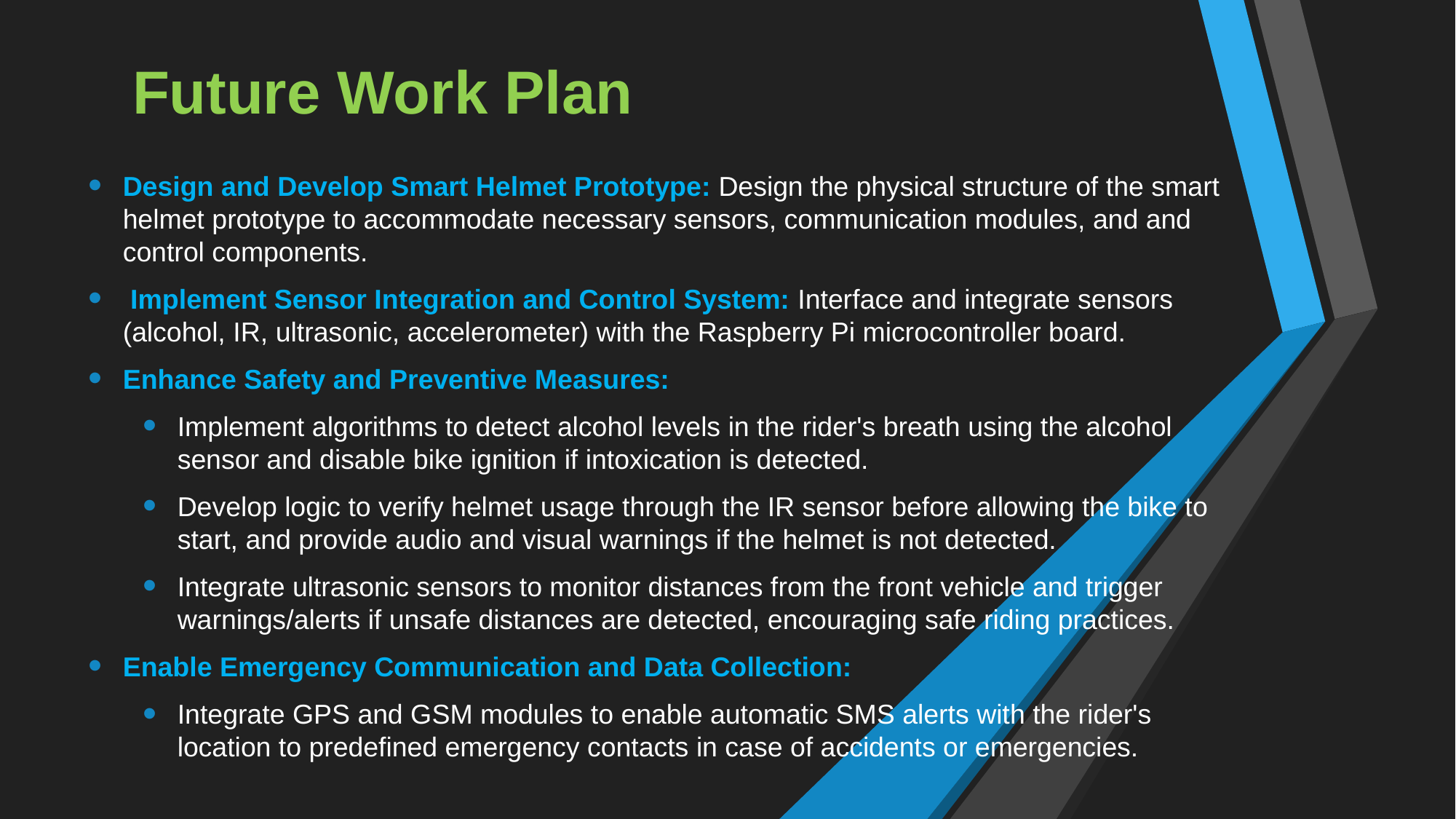

# Future Work Plan
Design and Develop Smart Helmet Prototype: Design the physical structure of the smart helmet prototype to accommodate necessary sensors, communication modules, and and control components.
 Implement Sensor Integration and Control System: Interface and integrate sensors (alcohol, IR, ultrasonic, accelerometer) with the Raspberry Pi microcontroller board.
Enhance Safety and Preventive Measures:
Implement algorithms to detect alcohol levels in the rider's breath using the alcohol sensor and disable bike ignition if intoxication is detected.
Develop logic to verify helmet usage through the IR sensor before allowing the bike to start, and provide audio and visual warnings if the helmet is not detected.
Integrate ultrasonic sensors to monitor distances from the front vehicle and trigger warnings/alerts if unsafe distances are detected, encouraging safe riding practices.
Enable Emergency Communication and Data Collection:
Integrate GPS and GSM modules to enable automatic SMS alerts with the rider's location to predefined emergency contacts in case of accidents or emergencies.